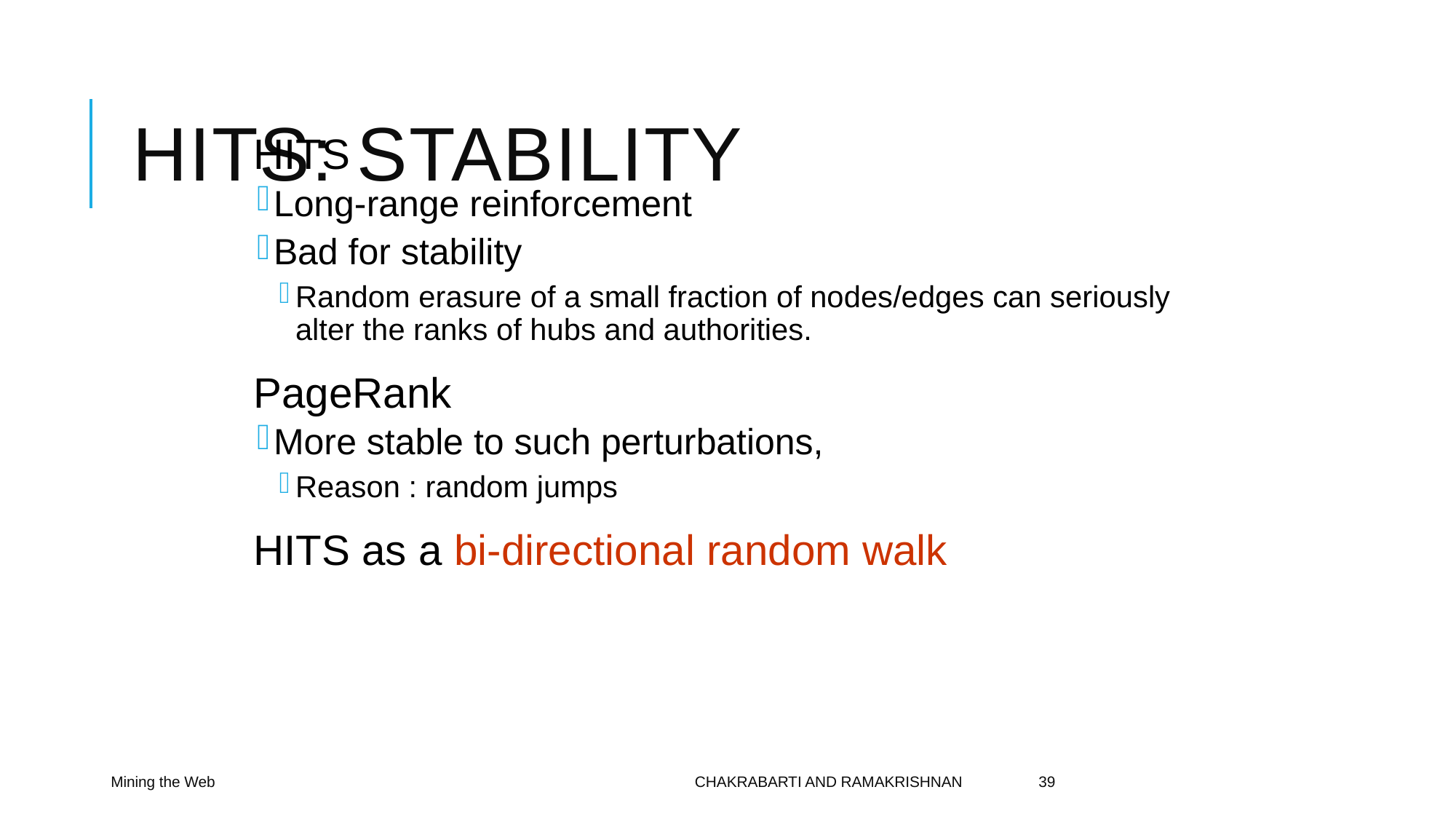

# HITS: Stability
HITS
Long-range reinforcement
Bad for stability
Random erasure of a small fraction of nodes/edges can seriously alter the ranks of hubs and authorities.
PageRank
More stable to such perturbations,
Reason : random jumps
HITS as a bi-directional random walk
Mining the Web
Chakrabarti and Ramakrishnan
39